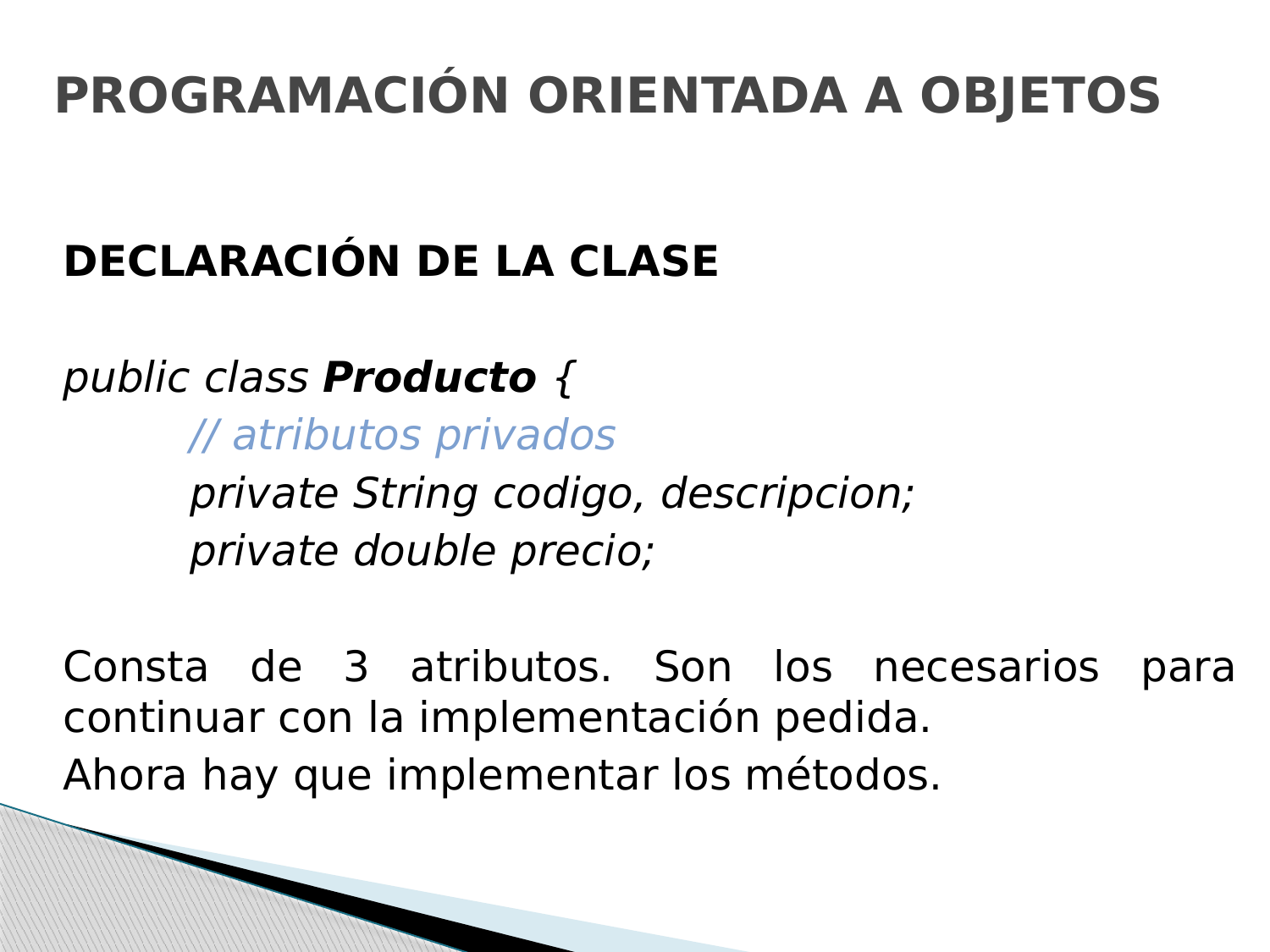

# PROGRAMACIÓN ORIENTADA A OBJETOS
	DECLARACIÓN DE LA CLASE

	public class Producto {
   	// atributos privados
      	private String codigo, descripcion;
      	private double precio;

	Consta de 3 atributos. Son los necesarios para continuar con la implementación pedida.
	Ahora hay que implementar los métodos.